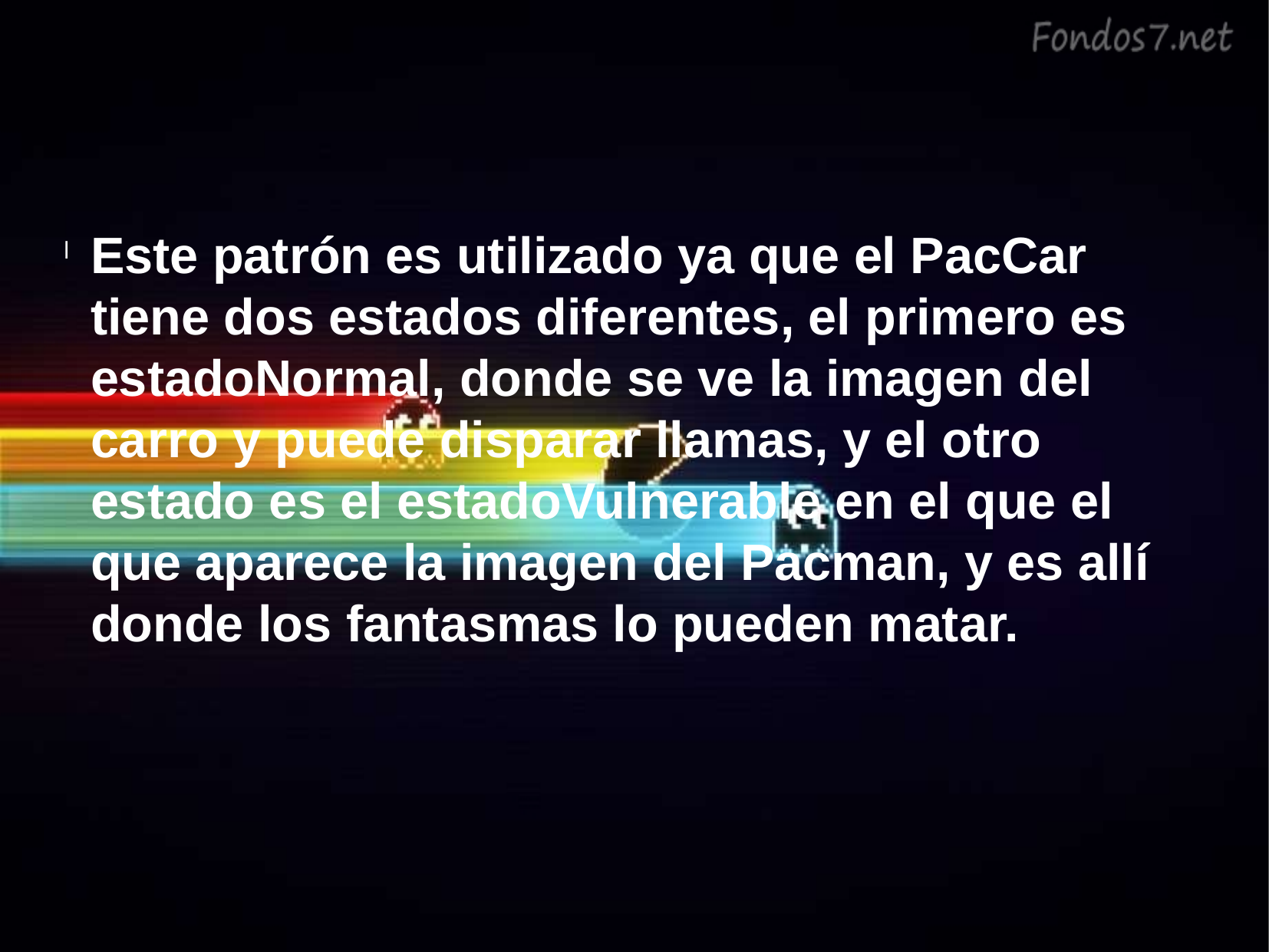

Este patrón es utilizado ya que el PacCar tiene dos estados diferentes, el primero es estadoNormal, donde se ve la imagen del carro y puede disparar llamas, y el otro estado es el estadoVulnerable en el que el que aparece la imagen del Pacman, y es allí donde los fantasmas lo pueden matar.